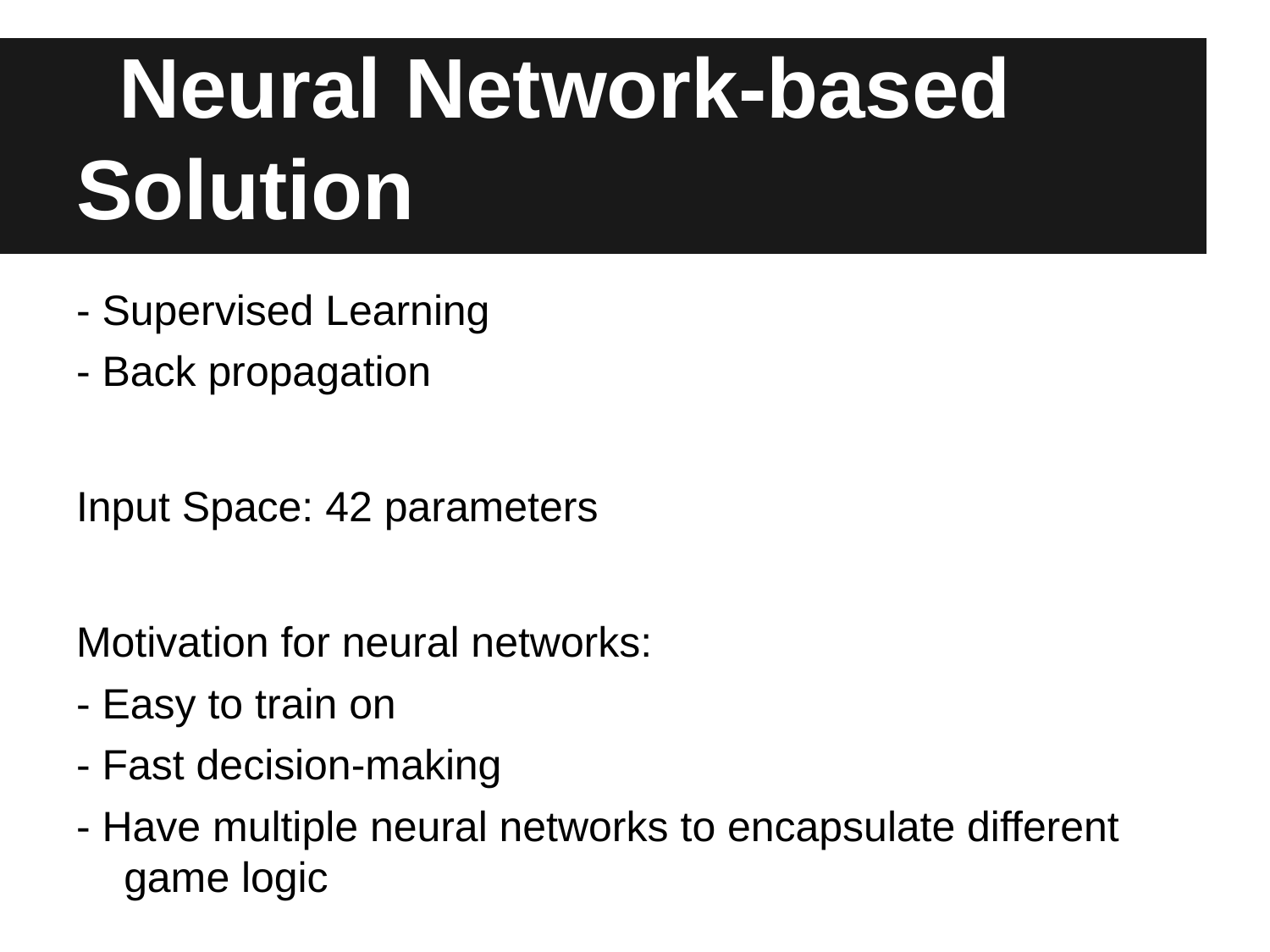

# Neural Network-based Solution
- Supervised Learning
- Back propagation

Input Space: 42 parameters

Motivation for neural networks:
- Easy to train on
- Fast decision-making
- Have multiple neural networks to encapsulate different game logic